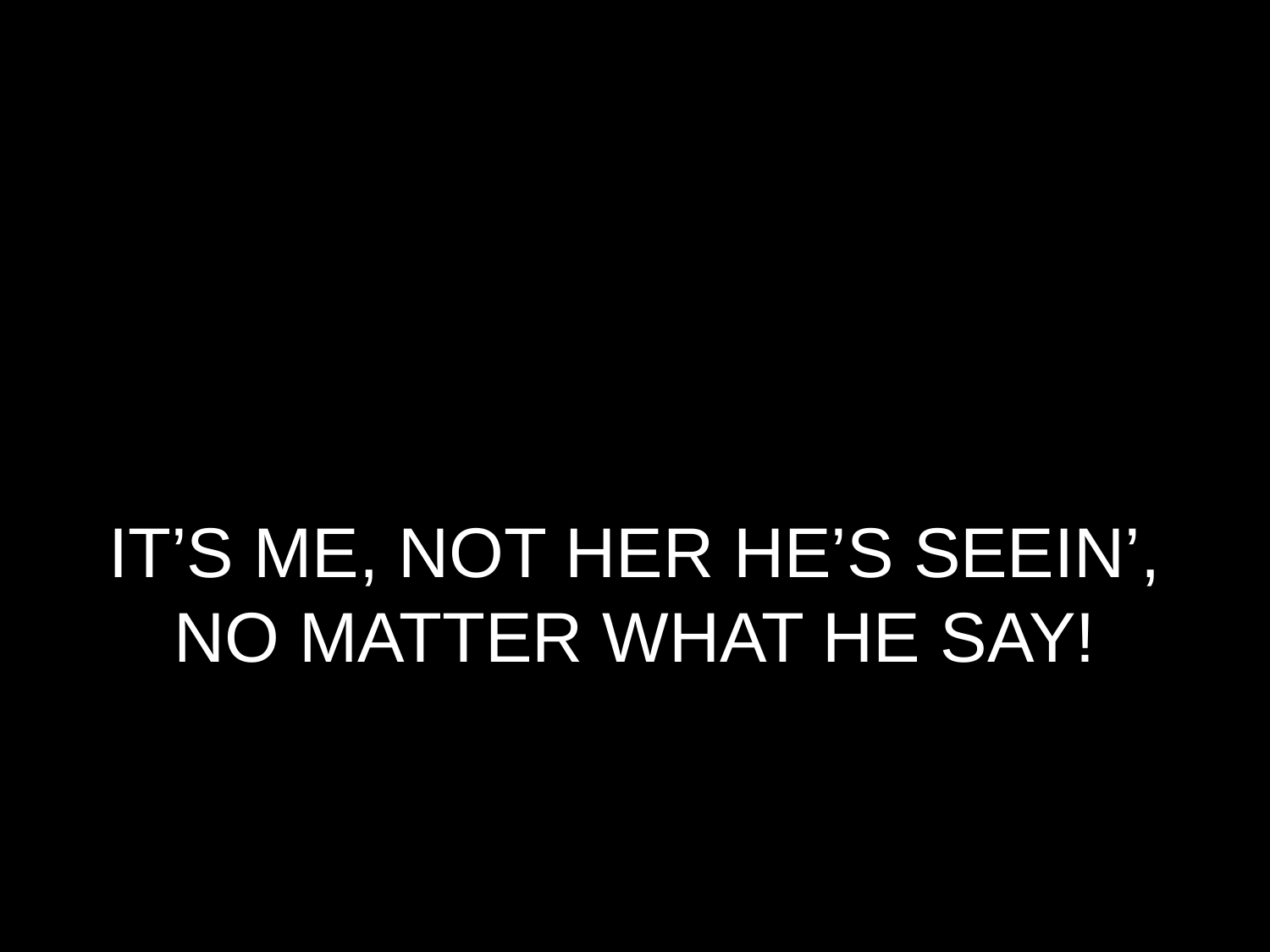

# IT’S ME, NOT HER HE’S SEEIN’, NO MATTER WHAT HE SAY!